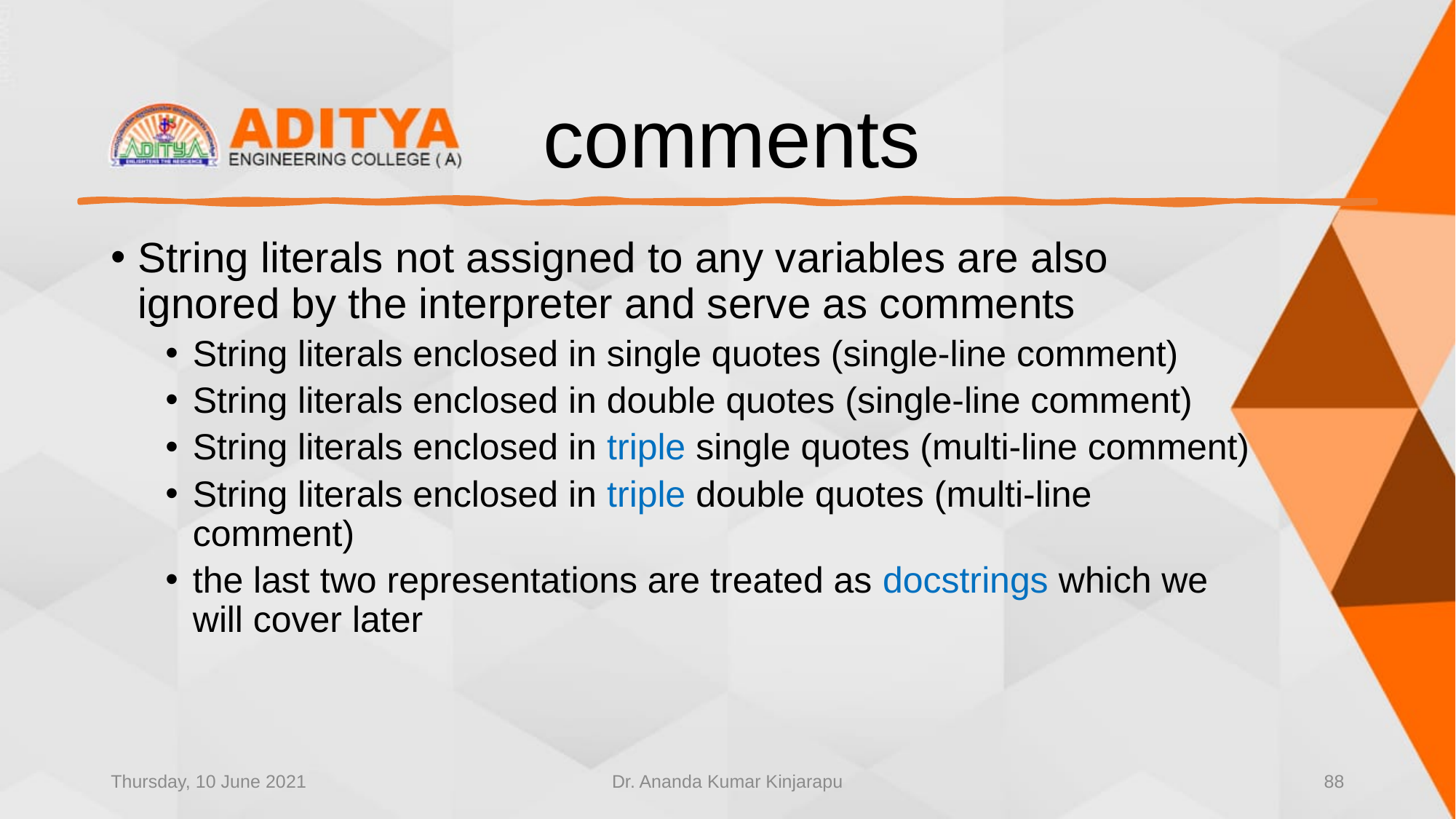

# comments

String literals not assigned to any variables are also ignored by the interpreter and serve as comments
String literals enclosed in single quotes (single-line comment)
String literals enclosed in double quotes (single-line comment)
String literals enclosed in triple single quotes (multi-line comment)
String literals enclosed in triple double quotes (multi-line comment)
the last two representations are treated as docstrings which we will cover later
Thursday, 10 June 2021
Dr. Ananda Kumar Kinjarapu
88